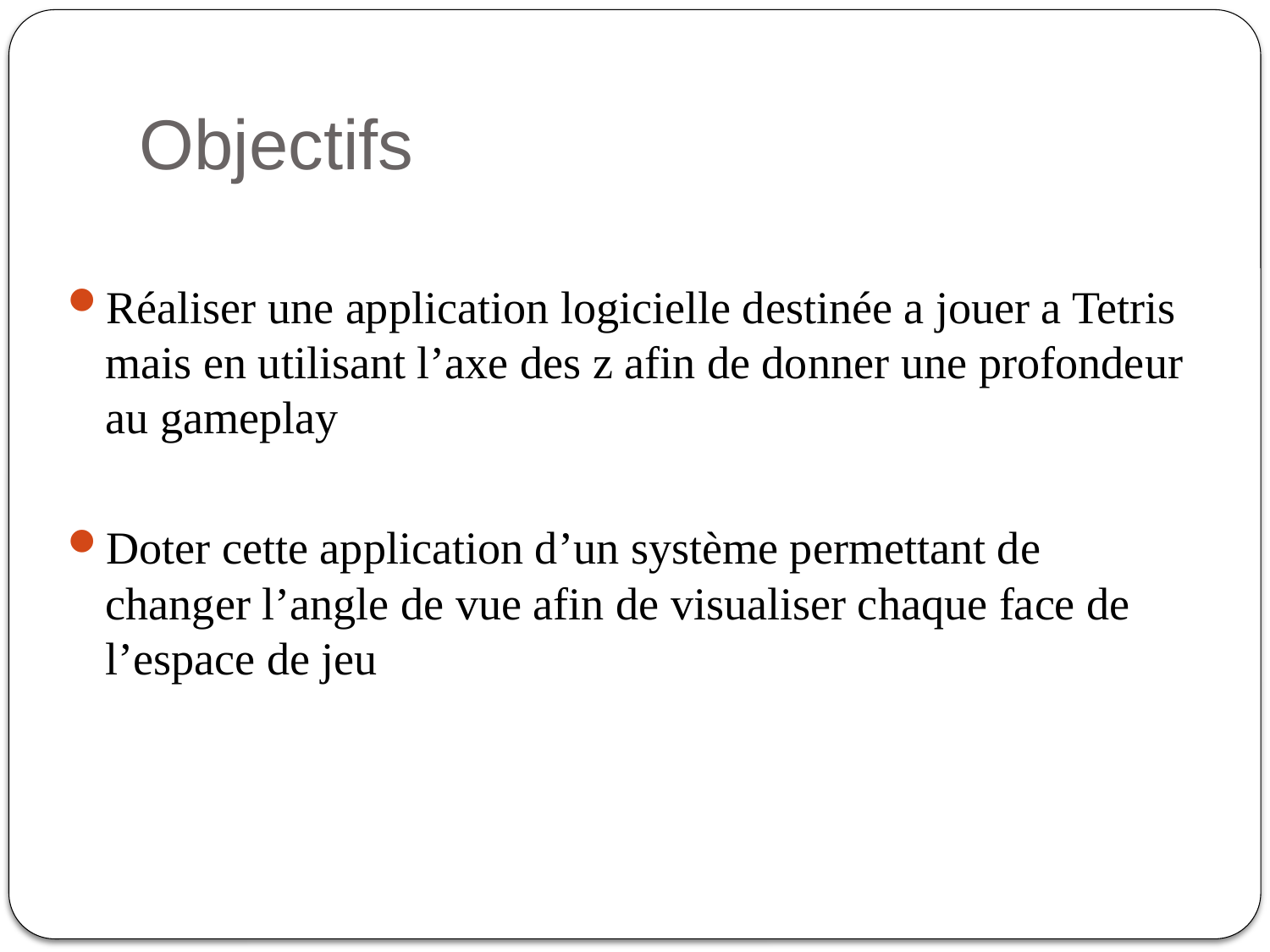

# Objectifs

Réaliser une application logicielle destinée a jouer a Tetris mais en utilisant l’axe des z afin de donner une profondeur au gameplay

Doter cette application d’un système permettant de changer l’angle de vue afin de visualiser chaque face de l’espace de jeu